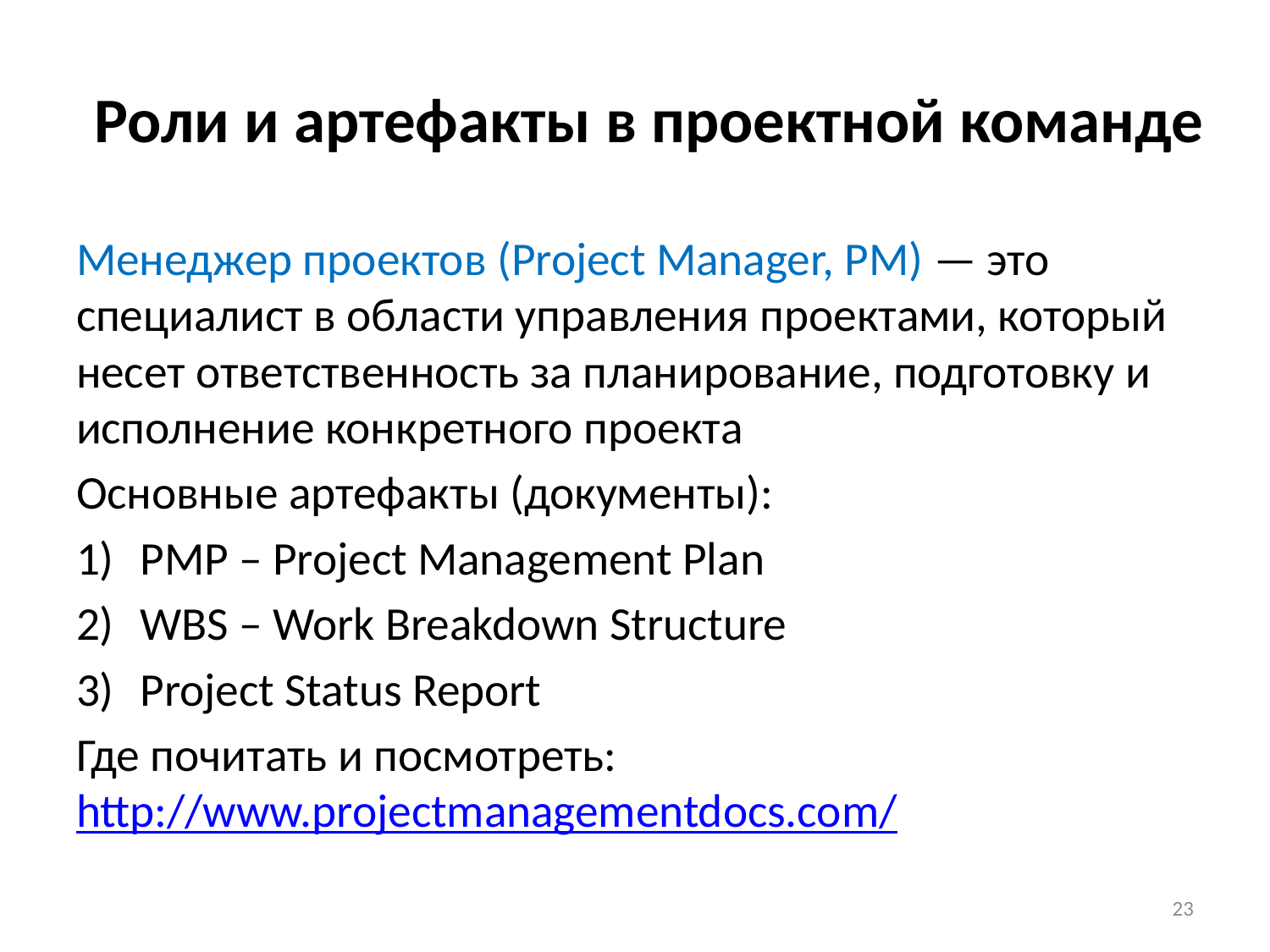

# Роли и артефакты в проектной команде
Менеджер проектов (Project Manager, PM) — это специалист в области управления проектами, который несет ответственность за планирование, подготовку и исполнение конкретного проекта
Основные артефакты (документы):
PMP – Project Management Plan
WBS – Work Breakdown Structure
Project Status Report
Где почитать и посмотреть:
http://www.projectmanagementdocs.com/

23